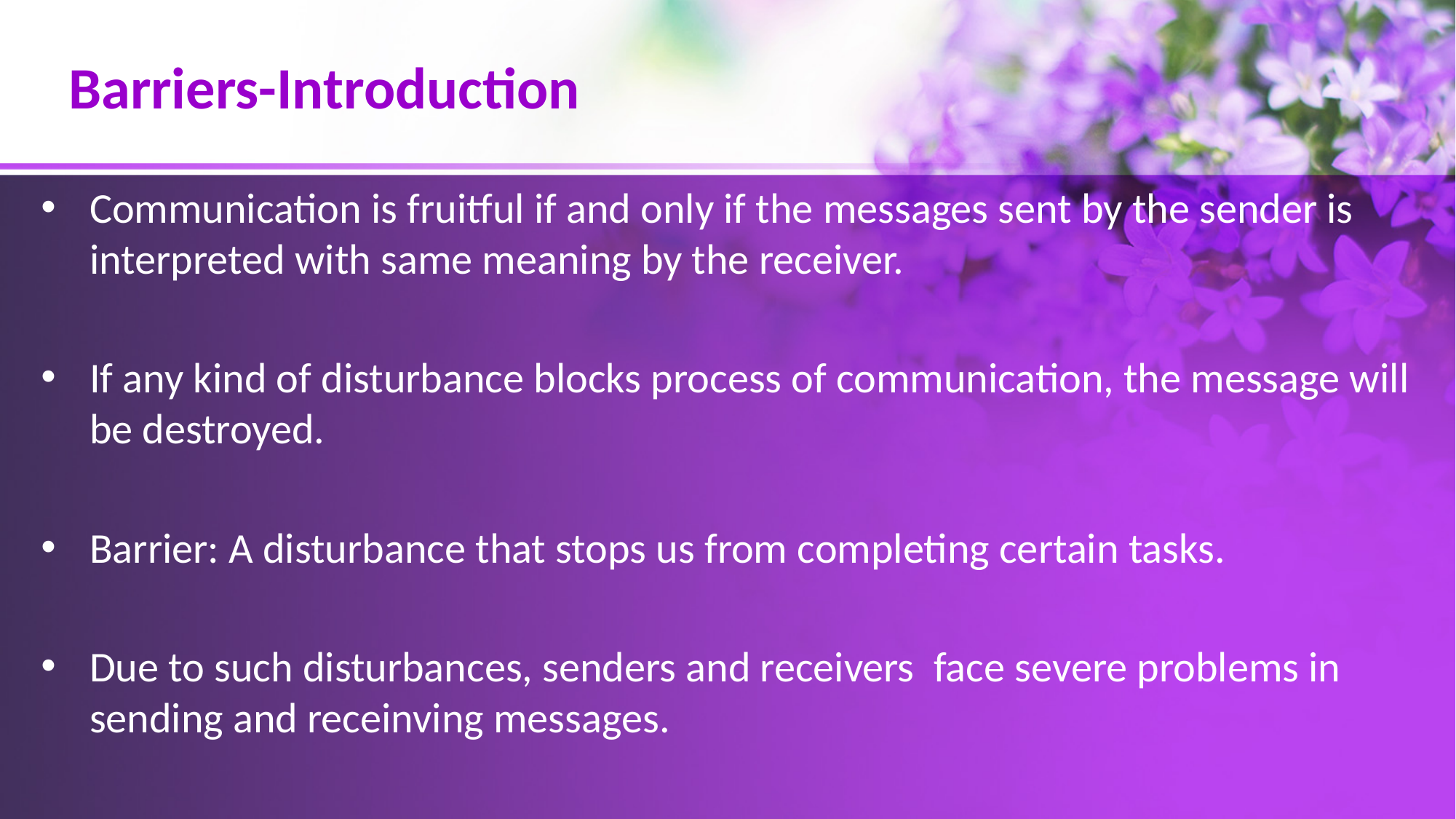

# Barriers-Introduction
Communication is fruitful if and only if the messages sent by the sender is interpreted with same meaning by the receiver.

If any kind of disturbance blocks process of communication, the message will be destroyed.

Barrier: A disturbance that stops us from completing certain tasks.

Due to such disturbances, senders and receivers  face severe problems in sending and receinving messages.